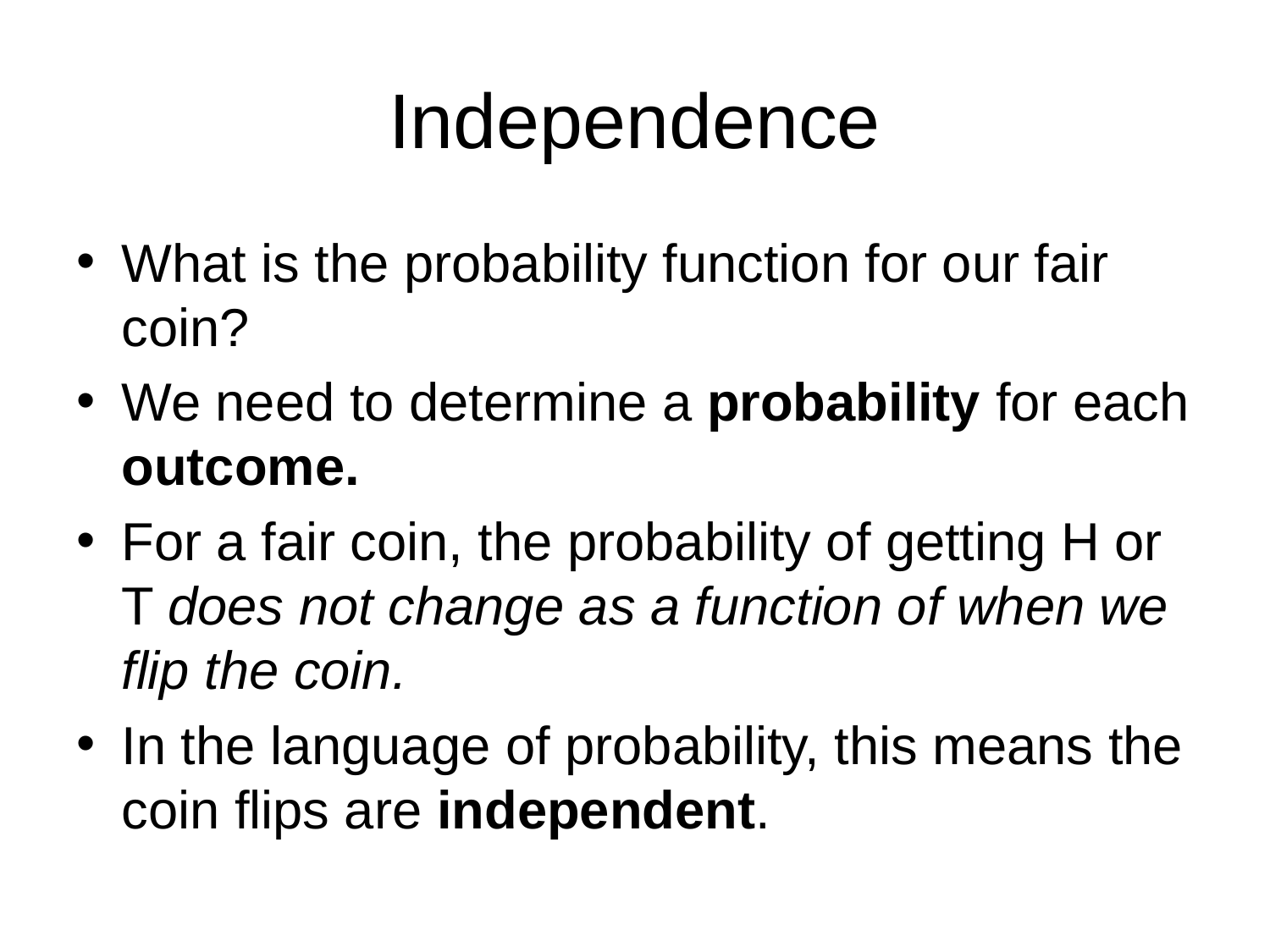

# Independence
What is the probability function for our fair coin?
We need to determine a probability for each outcome.
For a fair coin, the probability of getting H or T does not change as a function of when we flip the coin.
In the language of probability, this means the coin flips are independent.